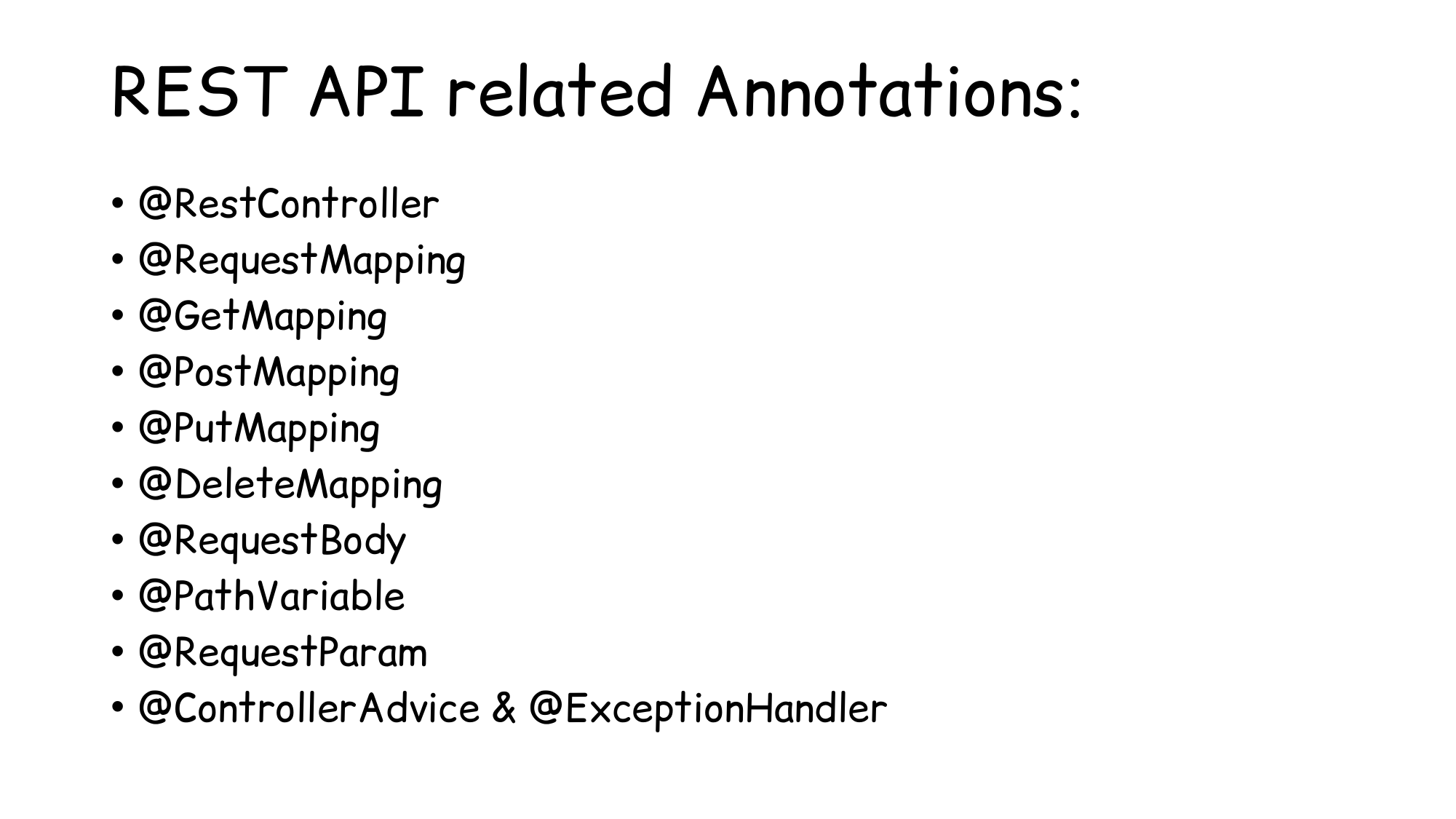

# REST API related Annotations:
@RestController
@RequestMapping
@GetMapping
@PostMapping
@PutMapping
@DeleteMapping
@RequestBody
@PathVariable
@RequestParam
@ControllerAdvice & @ExceptionHandler